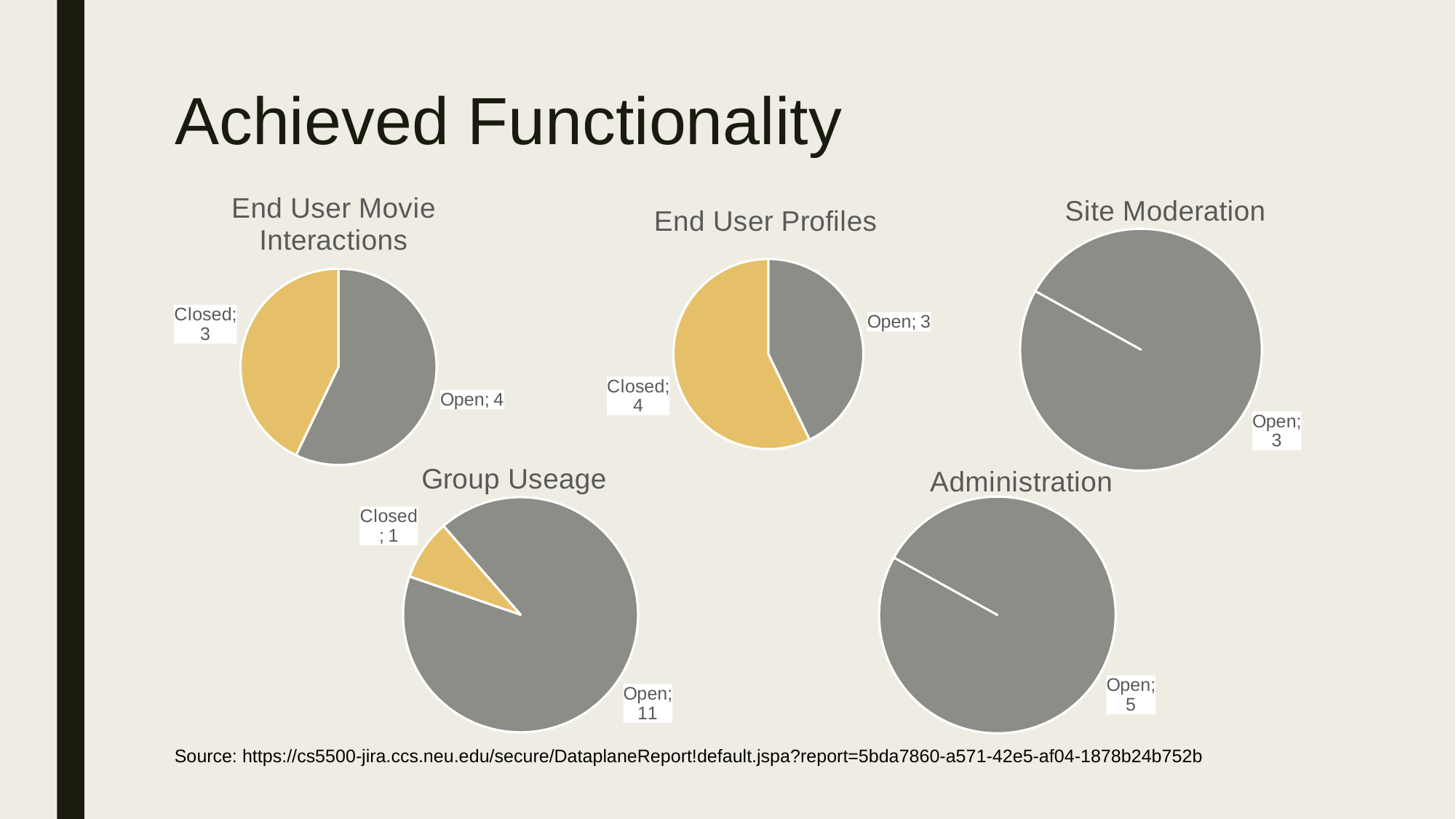

# Achieved Functionality

### Chart:

| Category | Site Moderation |
|---|---|
| Open | 3.0 |
| Closed | 0.0 |

### Chart:

| Category | End User Movie Interactions |
|---|---|
| Open | 4.0 |
| Closed | 3.0 |

### Chart:

| Category | End User Profiles |
|---|---|
| Open | 3.0 |
| Closed | 4.0 |

### Chart:

| Category | Group Useage |
|---|---|
| Open | 11.0 |
| Closed | 1.0 |

### Chart:

| Category | Administration |
|---|---|
| Open | 5.0 |
| Closed | 0.0 |
Source: https://cs5500-jira.ccs.neu.edu/secure/DataplaneReport!default.jspa?report=5bda7860-a571-42e5-af04-1878b24b752b